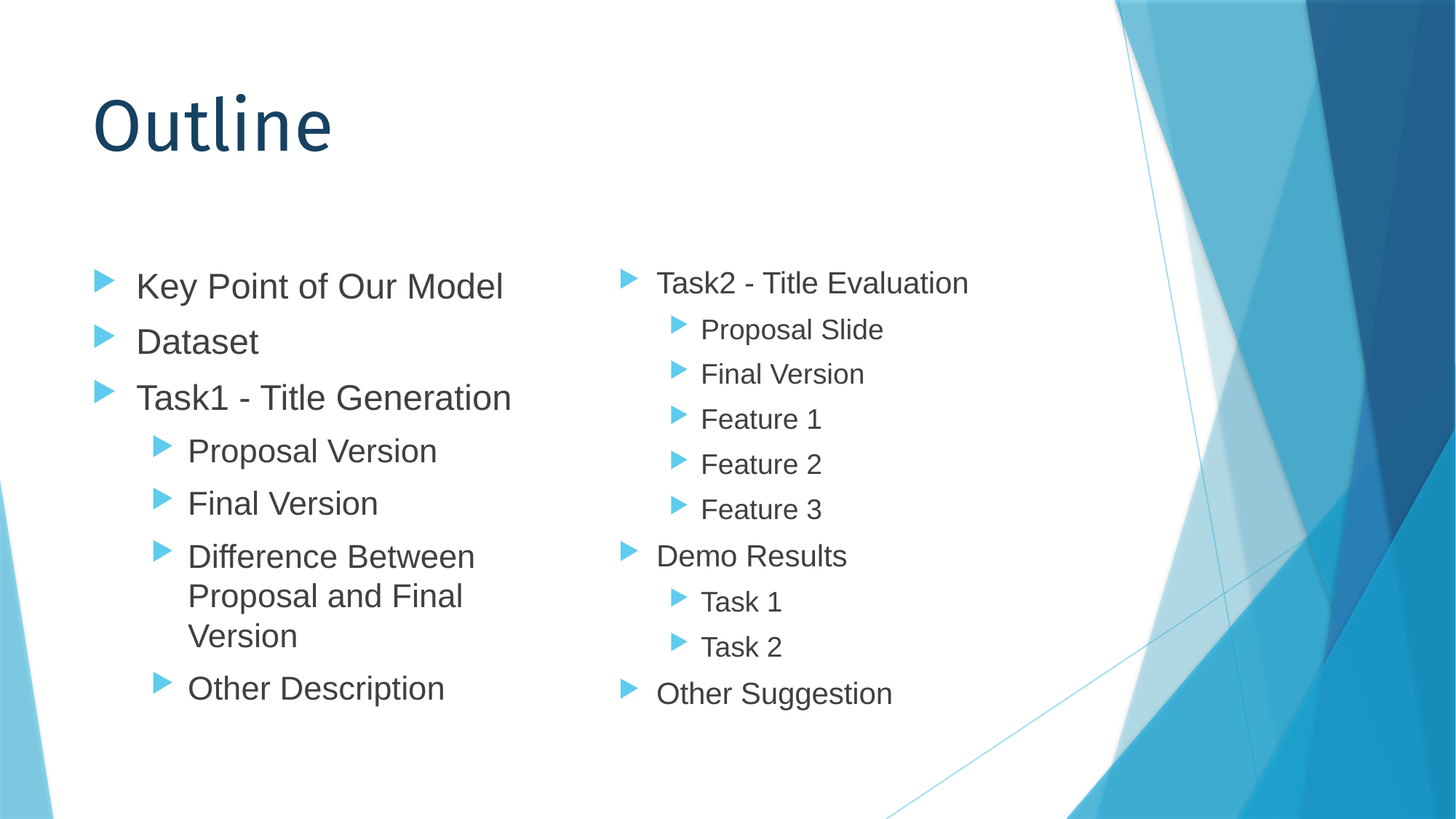

# Outline
Key Point of Our Model
Dataset
Task1 - Title Generation
Proposal Version
Final Version
Difference Between Proposal and Final Version
Other Description
Task2 - Title Evaluation
Proposal Slide
Final Version
Feature 1
Feature 2
Feature 3
Demo Results
Task 1
Task 2
Other Suggestion